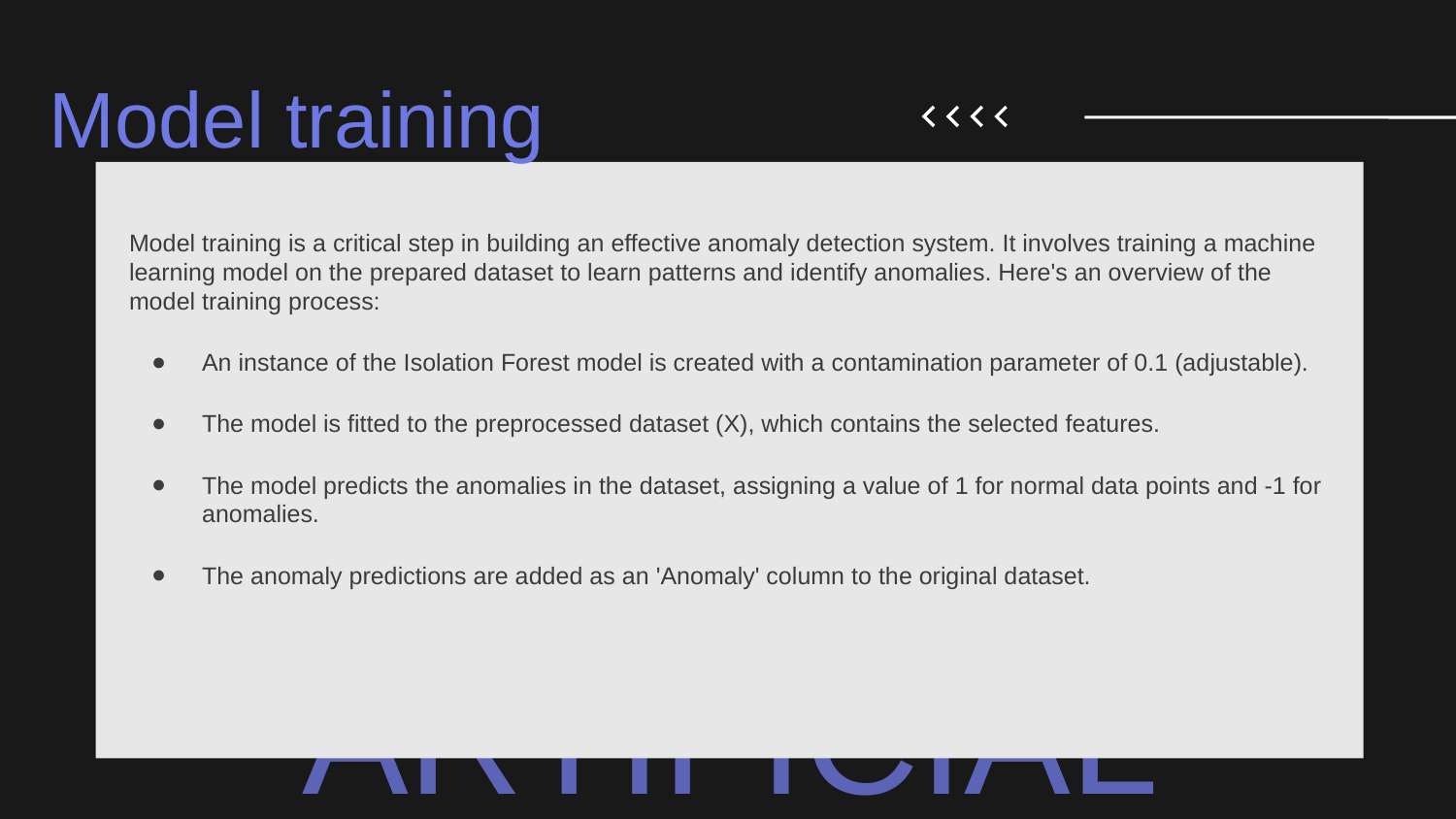

# Model training

Model training is a critical step in building an effective anomaly detection system. It involves training a machine learning model on the prepared dataset to learn patterns and identify anomalies. Here's an overview of the model training process:
An instance of the Isolation Forest model is created with a contamination parameter of 0.1 (adjustable).
The model is fitted to the preprocessed dataset (X), which contains the selected features.
The model predicts the anomalies in the dataset, assigning a value of 1 for normal data points and -1 for anomalies.
The anomaly predictions are added as an 'Anomaly' column to the original dataset.